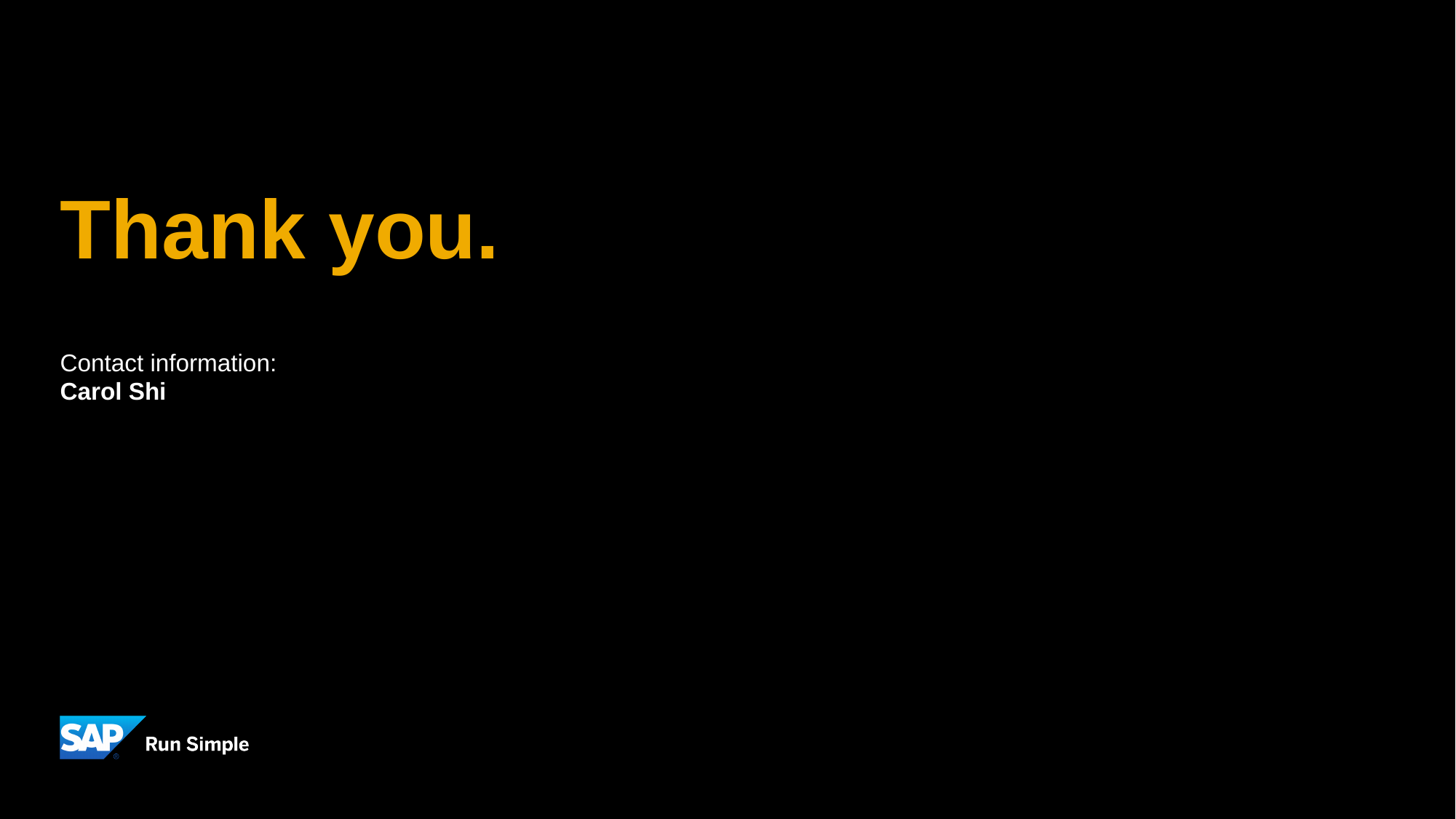

# Thank you.
Contact information:
Carol Shi